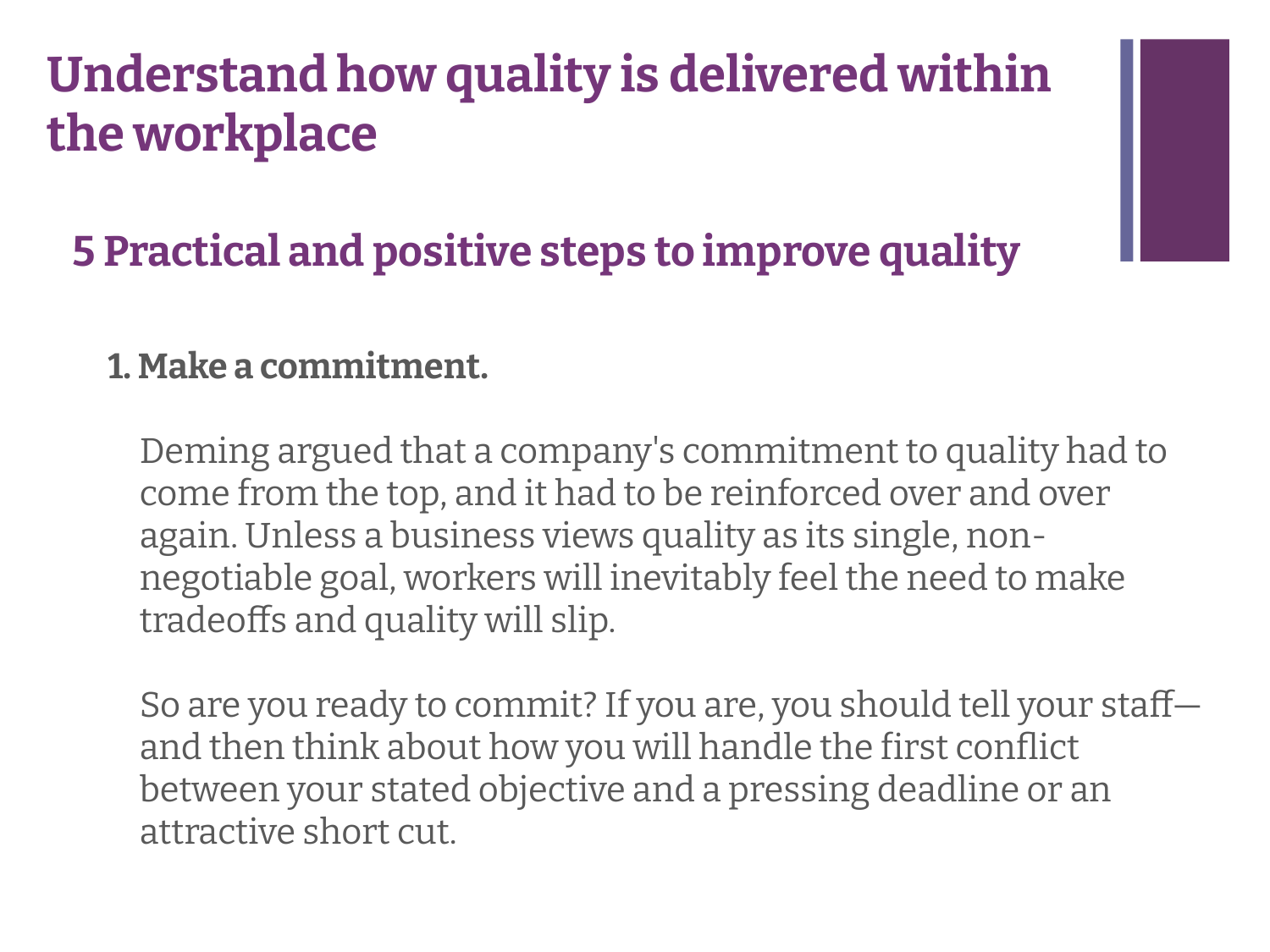

Understand how quality is delivered within the workplace
5 Practical and positive steps to improve quality
1. Make a commitment.    
Deming argued that a company's commitment to quality had to come from the top, and it had to be reinforced over and over again. Unless a business views quality as its single, non-negotiable goal, workers will inevitably feel the need to make tradeoffs and quality will slip.
So are you ready to commit? If you are, you should tell your staff—and then think about how you will handle the first conflict between your stated objective and a pressing deadline or an attractive short cut.